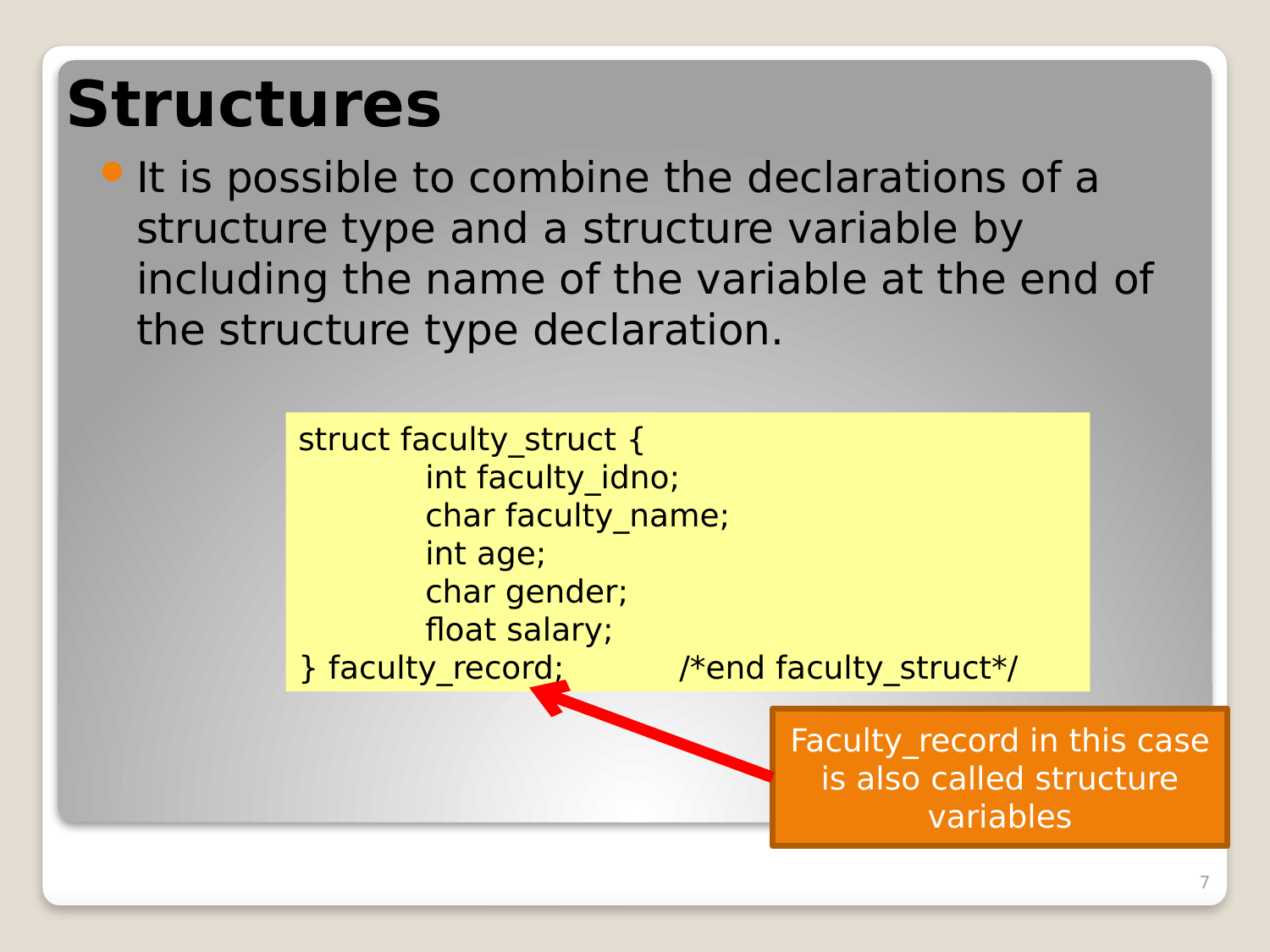

# Structures
It is possible to combine the declarations of a structure type and a structure variable by including the name of the variable at the end of the structure type declaration.

struct faculty_struct {
	int faculty_idno;
	char faculty_name;
	int age;
	char gender;
	float salary;
} faculty_record;	/*end faculty_struct*/
Faculty_record in this case is also called structure variables

7